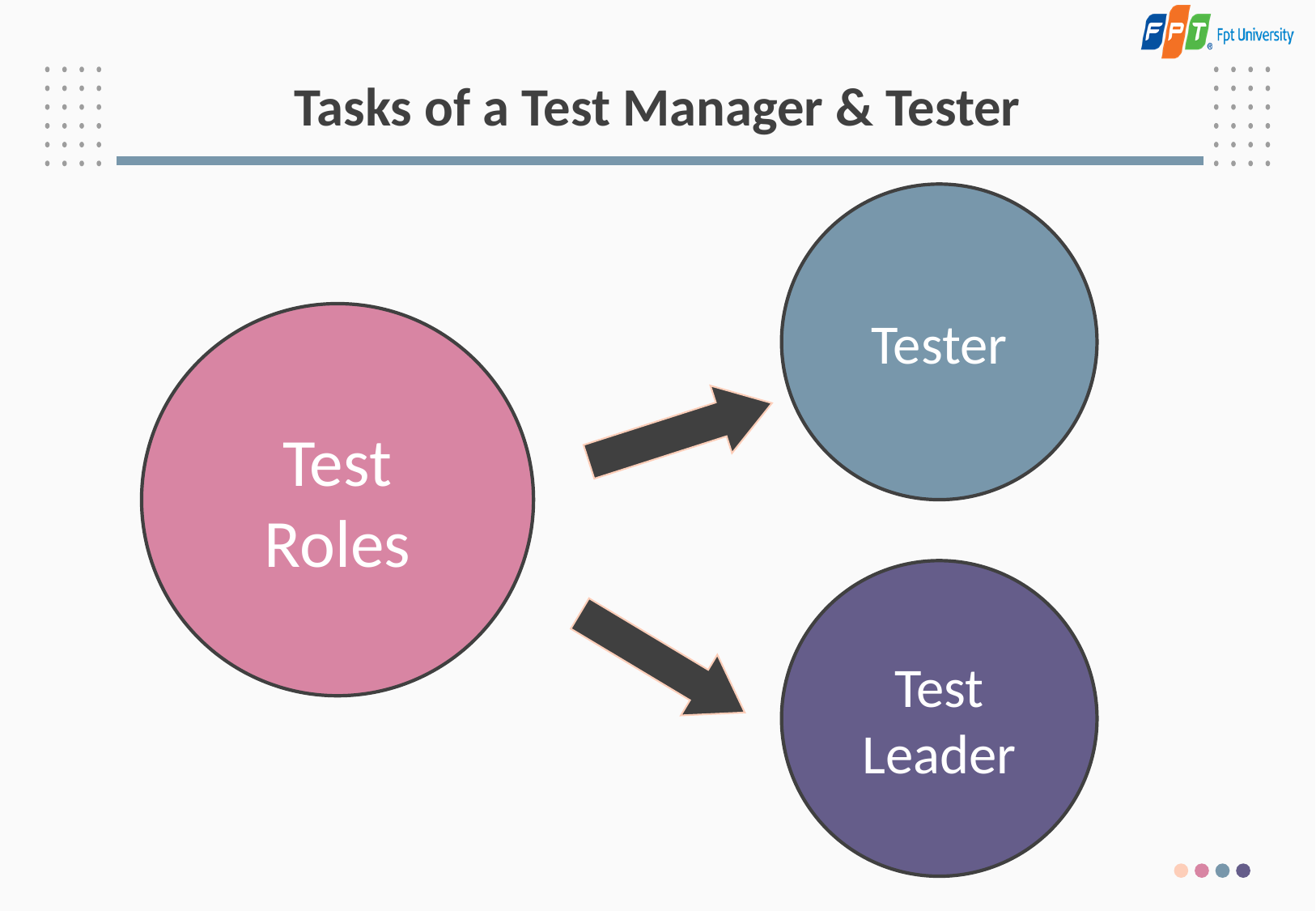

# Tasks of a Test Manager & Tester
Tester
Test Roles

Test Leader